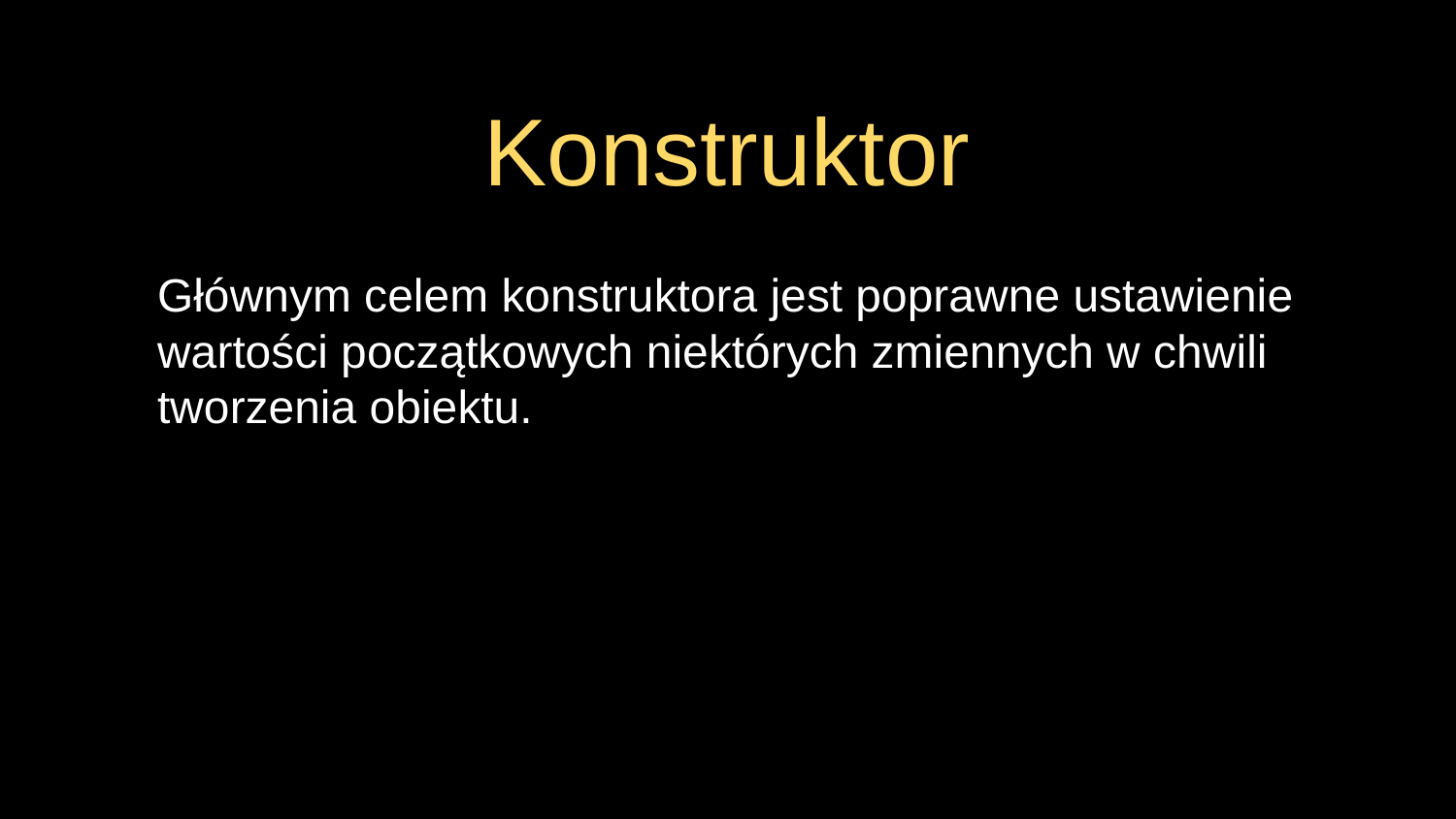

# Konstruktor
Głównym celem konstruktora jest poprawne ustawienie wartości początkowych niektórych zmiennych w chwili tworzenia obiektu.